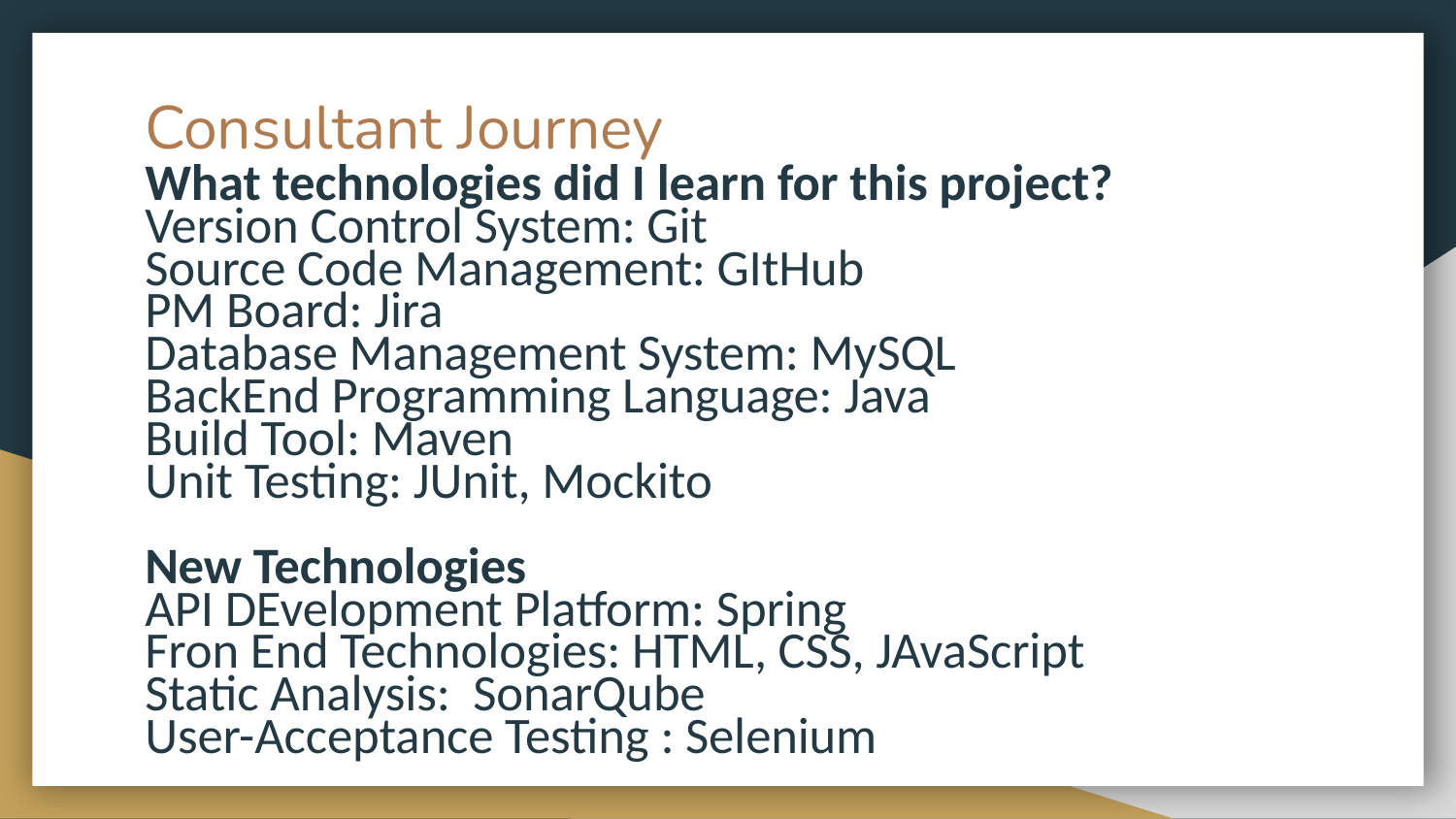

# Consultant Journey
What technologies did I learn for this project?
Version Control System: Git
Source Code Management: GItHub
PM Board: Jira
Database Management System: MySQL
BackEnd Programming Language: Java
Build Tool: Maven
Unit Testing: JUnit, Mockito

New Technologies
API DEvelopment Platform: Spring
Fron End Technologies: HTML, CSS, JAvaScript
Static Analysis:  SonarQube
User-Acceptance Testing : Selenium